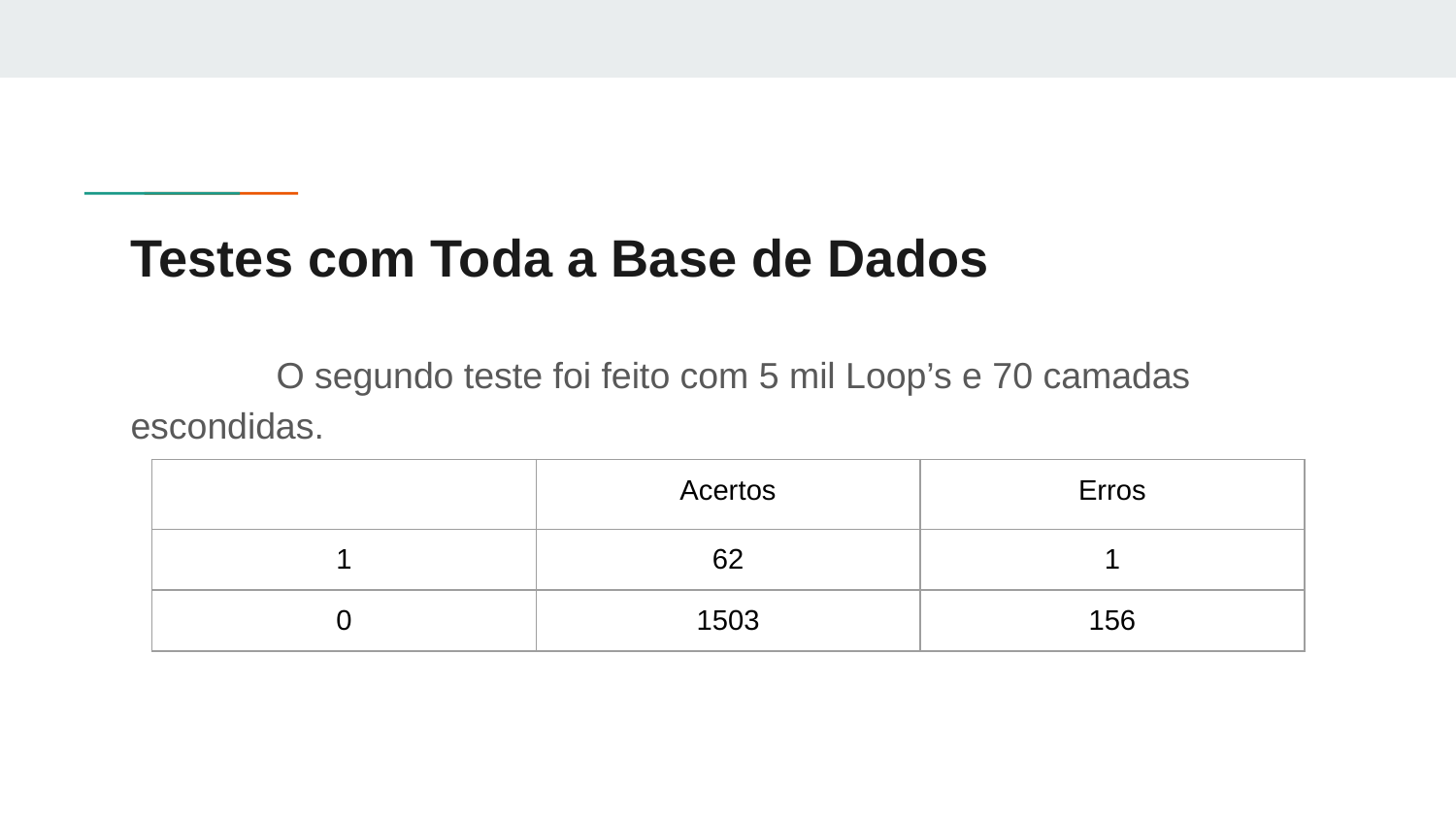

# Testes com Toda a Base de Dados
	O segundo teste foi feito com 5 mil Loop’s e 70 camadas escondidas.

|  | Acertos | Erros |
| --- | --- | --- |
| 1 | 62 | 1 |
| 0 | 1503 | 156 |